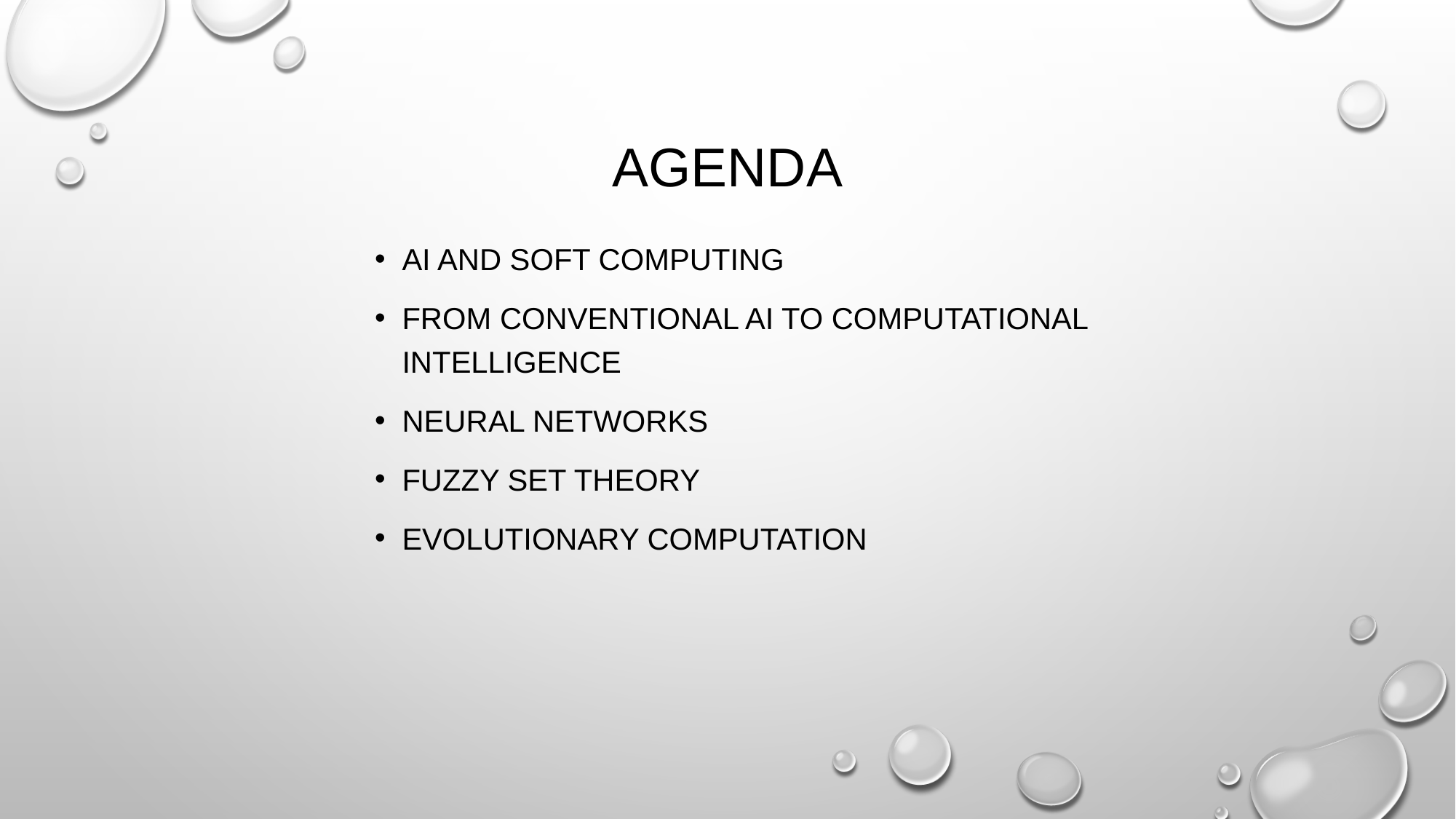

# Agenda
AI and Soft computing
From Conventional AI to Computational Intelligence
Neural Networks
Fuzzy Set Theory
Evolutionary Computation